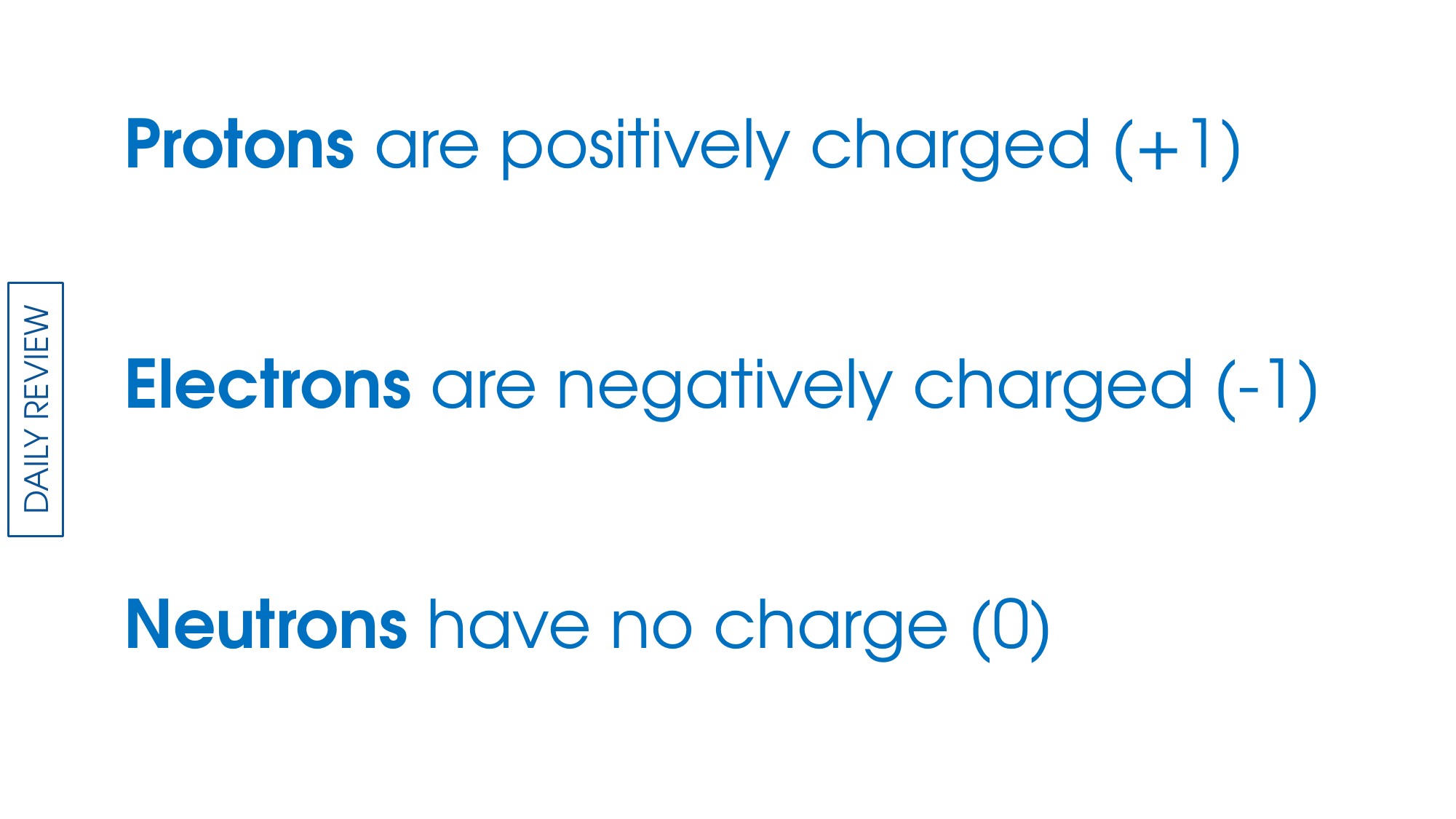

Protons are positively charged (+1)

Electrons are negatively charged (-1)

Neutrons have no charge (0)